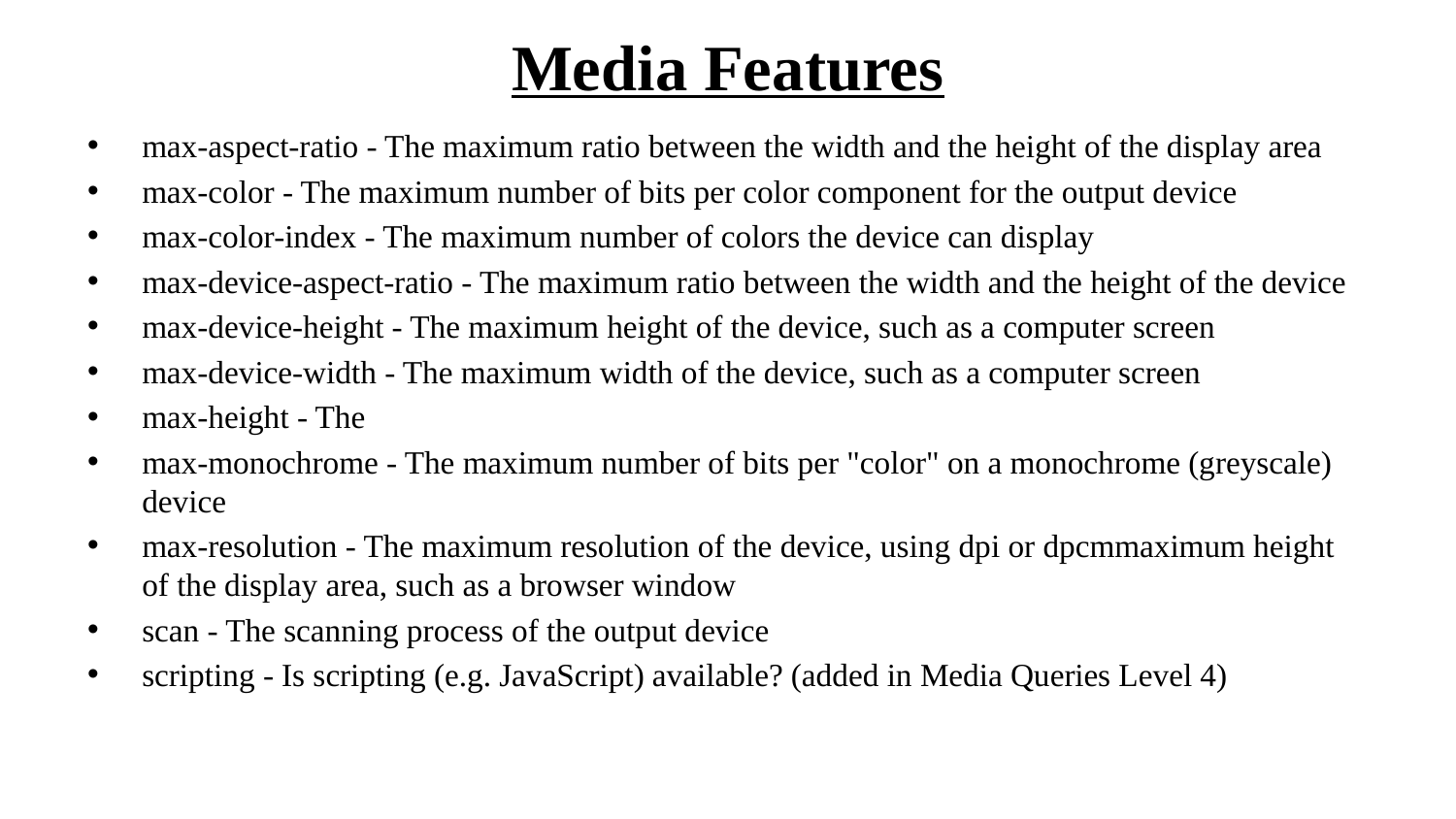

# Media Features
max-aspect-ratio - The maximum ratio between the width and the height of the display area
max-color - The maximum number of bits per color component for the output device
max-color-index - The maximum number of colors the device can display
max-device-aspect-ratio - The maximum ratio between the width and the height of the device
max-device-height - The maximum height of the device, such as a computer screen
max-device-width - The maximum width of the device, such as a computer screen
max-height - The
max-monochrome - The maximum number of bits per "color" on a monochrome (greyscale) device
max-resolution - The maximum resolution of the device, using dpi or dpcmmaximum height of the display area, such as a browser window
scan - The scanning process of the output device
scripting - Is scripting (e.g. JavaScript) available? (added in Media Queries Level 4)